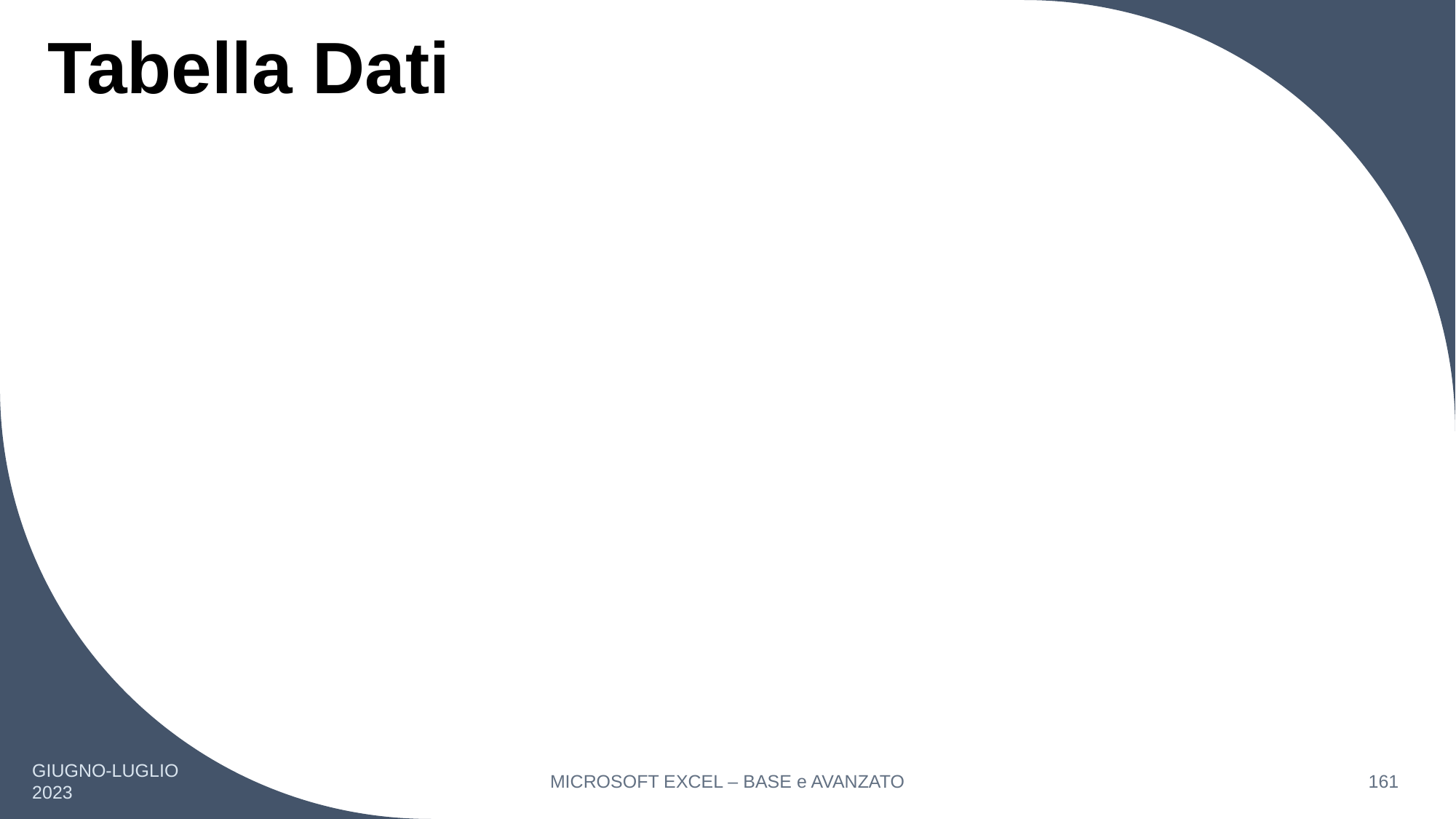

# Tabella Dati
GIUGNO-LUGLIO 2023
MICROSOFT EXCEL – BASE e AVANZATO
161